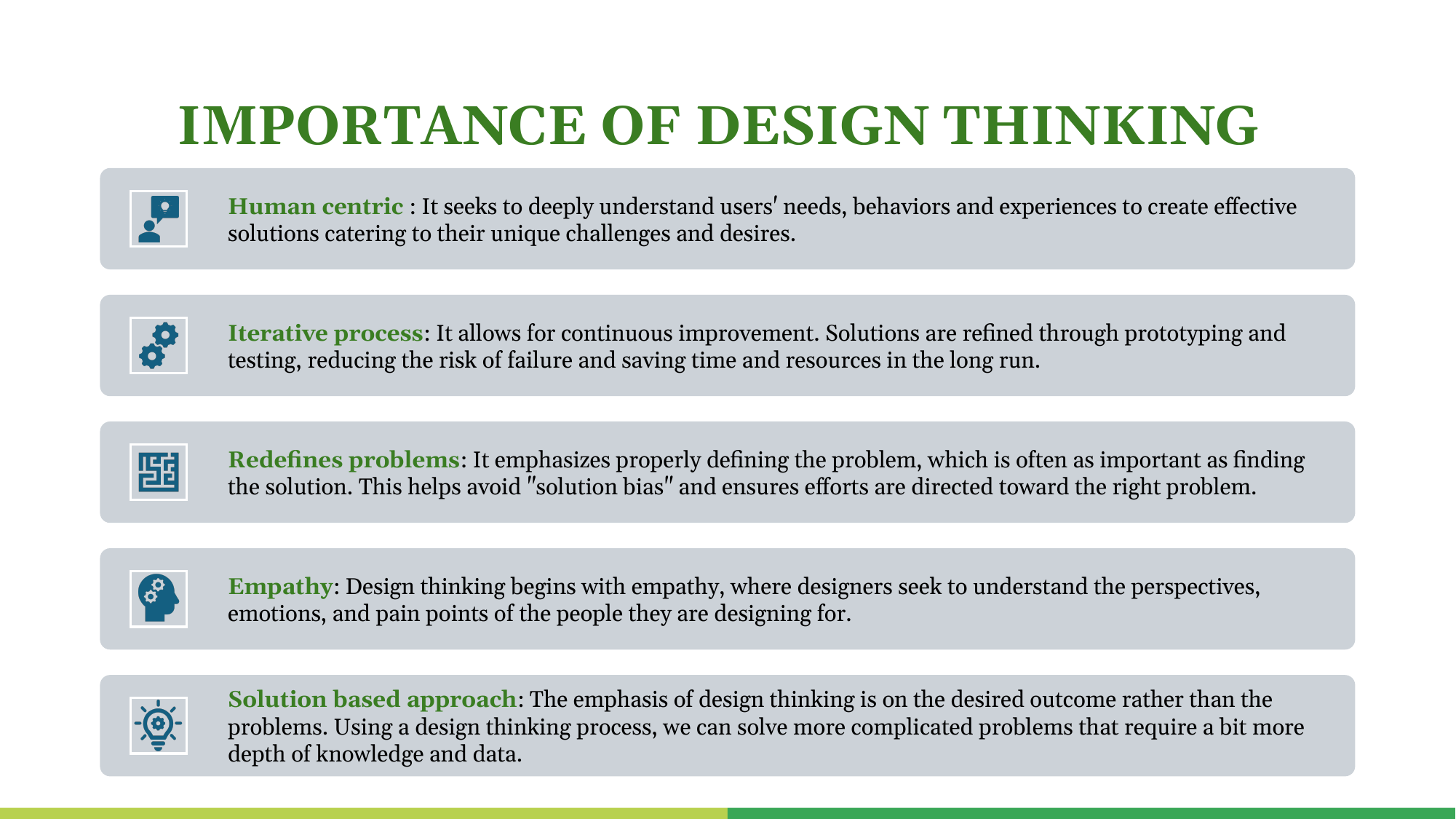

# IMPORTANCE OF DESIGN THINKING
Human centric : It seeks to deeply understand users' needs, behaviors and experiences to create effective solutions catering to their unique challenges and desires.
Iterative process: It allows for continuous improvement. Solutions are refined through prototyping and testing, reducing the risk of failure and saving time and resources in the long run.
Redefines problems: It emphasizes properly defining the problem, which is often as important as finding the solution. This helps avoid "solution bias" and ensures efforts are directed toward the right problem.
Empathy: Design thinking begins with empathy, where designers seek to understand the perspectives, emotions, and pain points of the people they are designing for.
Solution based approach: The emphasis of design thinking is on the desired outcome rather than the problems. Using a design thinking process, we can solve more complicated problems that require a bit more depth of knowledge and data.